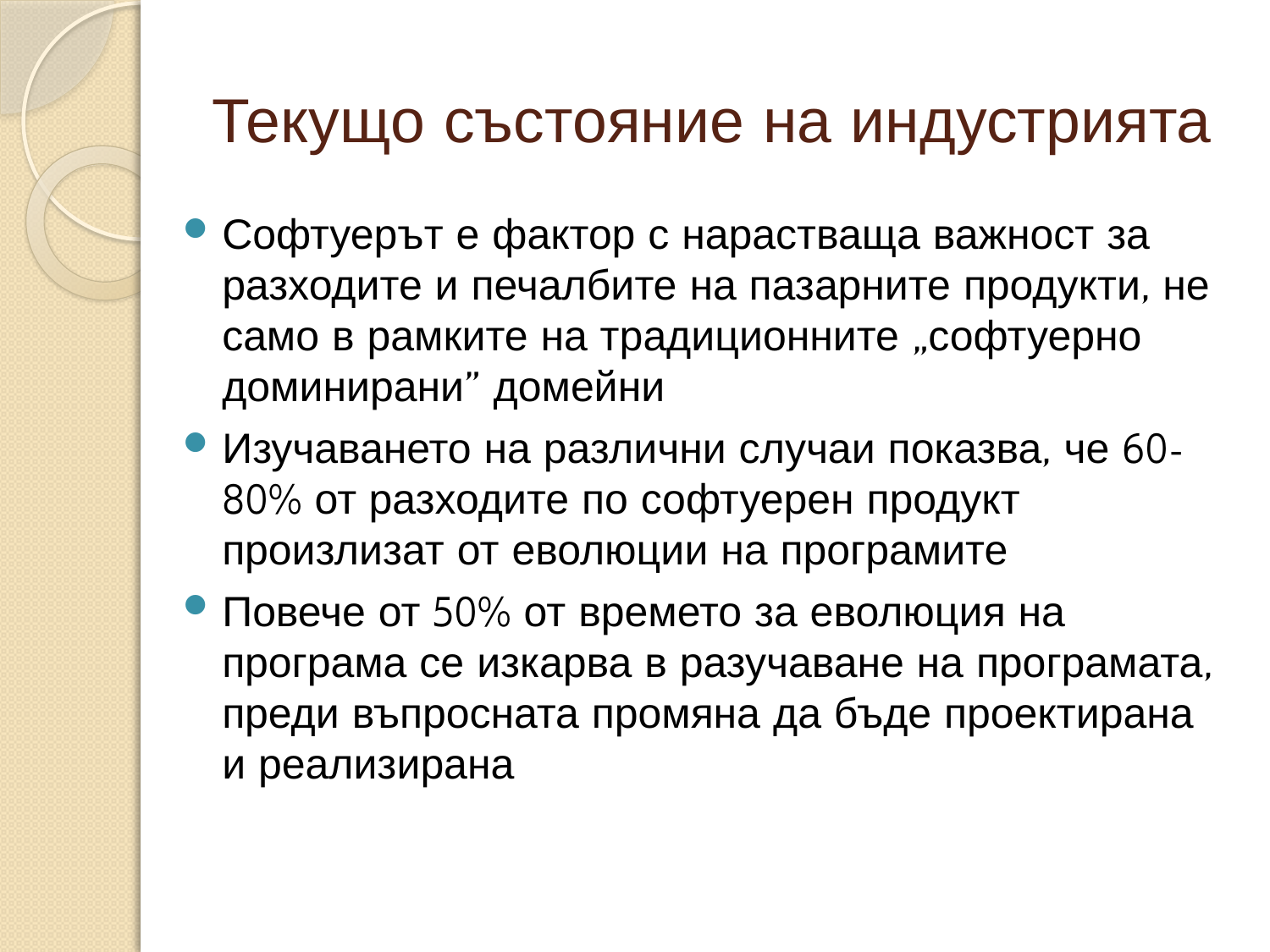

# Текущо състояние на индустрията
Софтуерът е фактор с нарастваща важност за разходите и печалбите на пазарните продукти, не само в рамките на традиционните „софтуерно доминирани” домейни
Изучаването на различни случаи показва, че 60-80% от разходите по софтуерен продукт произлизат от еволюции на програмите
Повече от 50% от времето за еволюция на програма се изкарва в разучаване на програмата, преди въпросната промяна да бъде проектирана и реализирана